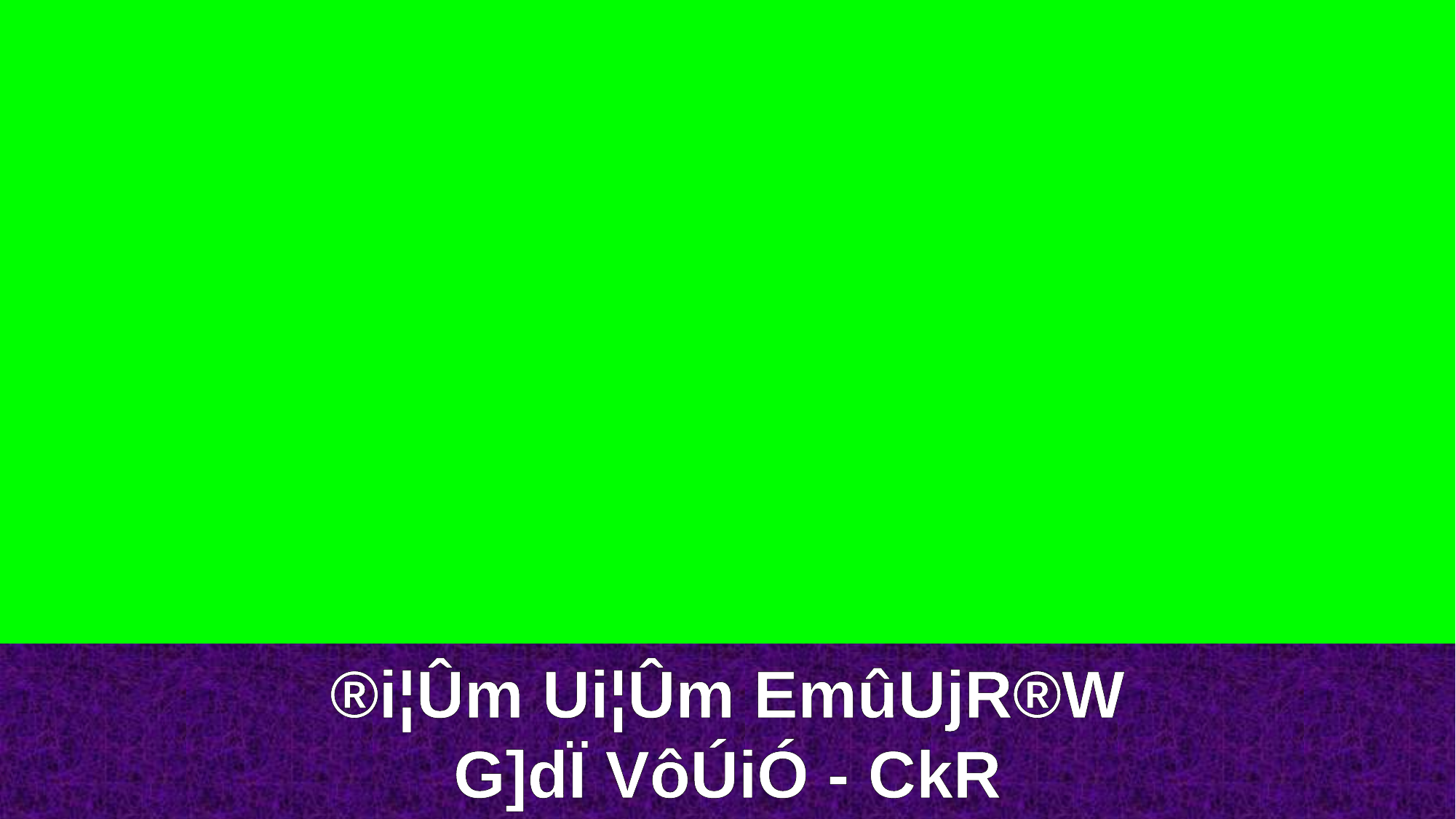

®i¦Ûm Ui¦Ûm EmûUjR®W
G]dÏ VôÚiÓ - CkR